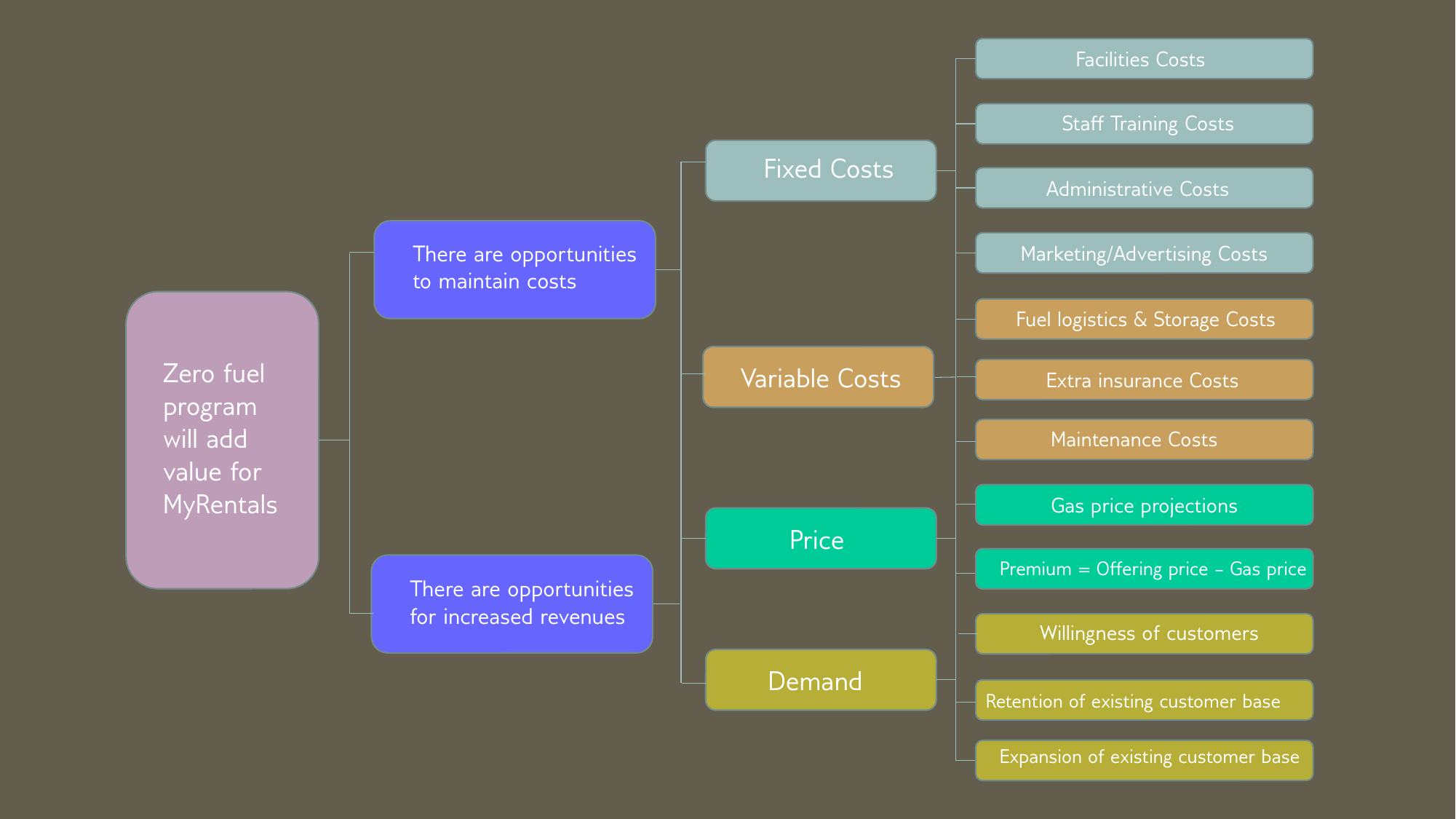

Facilities Costs

Staff Training Costs

Fixed Costs

Administrative Costs

There are opportunities to maintain costs
Marketing/Advertising Costs

Fuel logistics & Storage Costs

Zero fuel program will add value for MyRentals
Variable Costs

Extra insurance Costs

Maintenance Costs

Gas price projections

Price

Premium = Offering price – Gas price

There are opportunities for increased revenues
Willingness of customers

Demand

Retention of existing customer base
Expansion of existing customer base